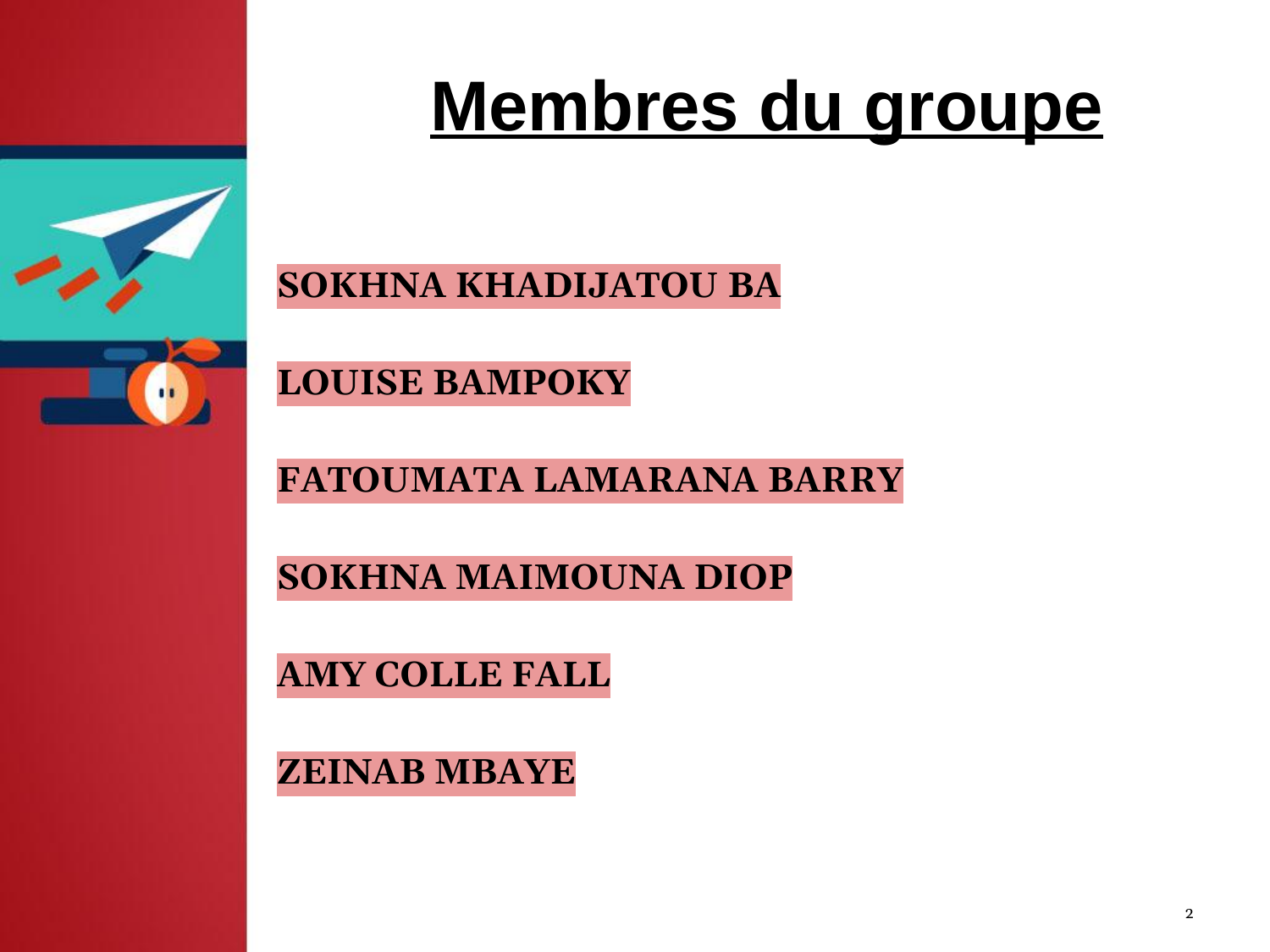

# Membres du groupe

SOKHNA KHADIJATOU BA

LOUISE BAMPOKY

FATOUMATA LAMARANA BARRY

SOKHNA MAIMOUNA DIOP

AMY COLLE FALL

ZEINAB MBAYE
2